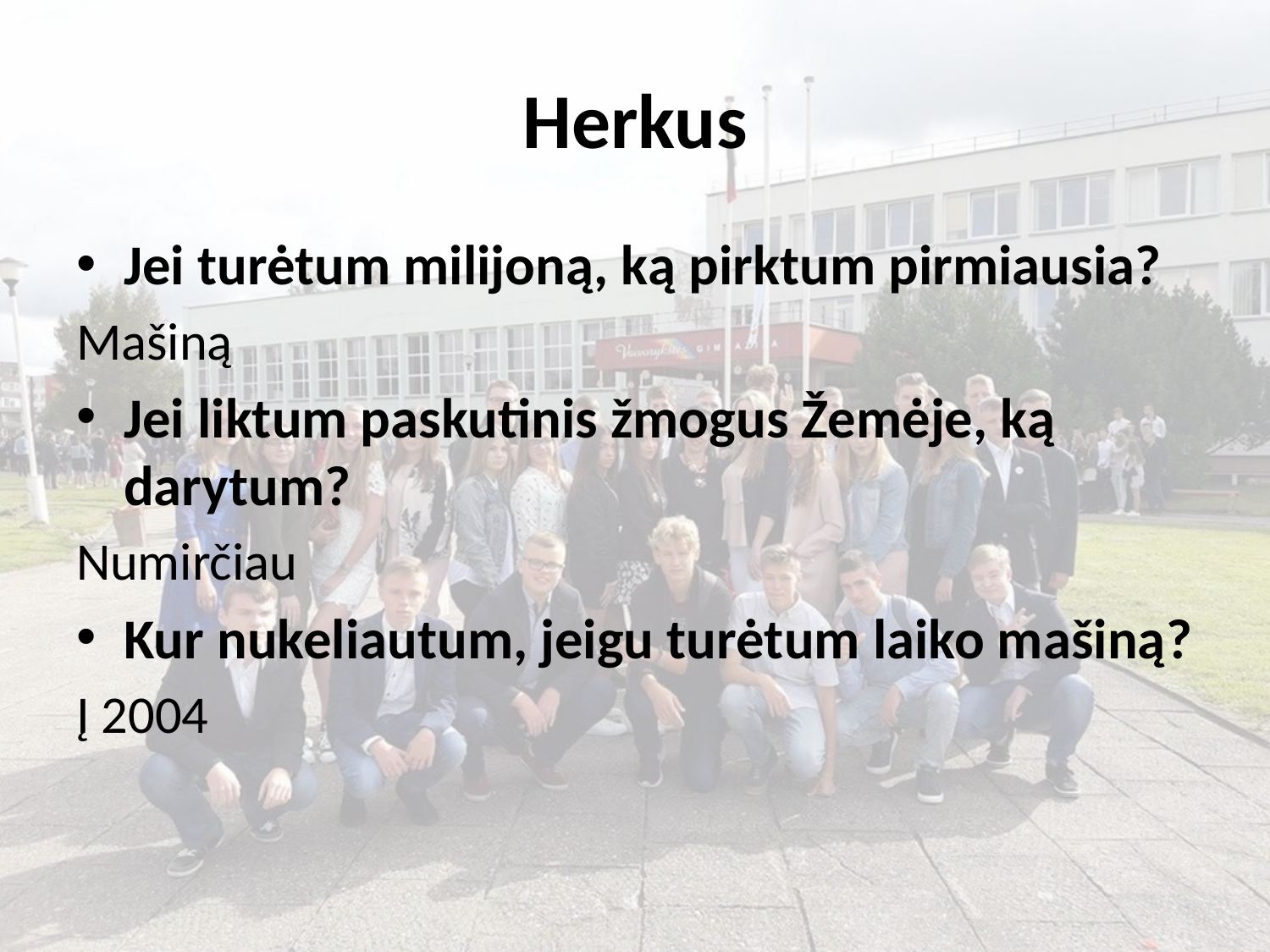

# Herkus
Jei turėtum milijoną, ką pirktum pirmiausia?
Mašiną
Jei liktum paskutinis žmogus Žemėje, ką darytum?
Numirčiau
Kur nukeliautum, jeigu turėtum laiko mašiną?
Į 2004